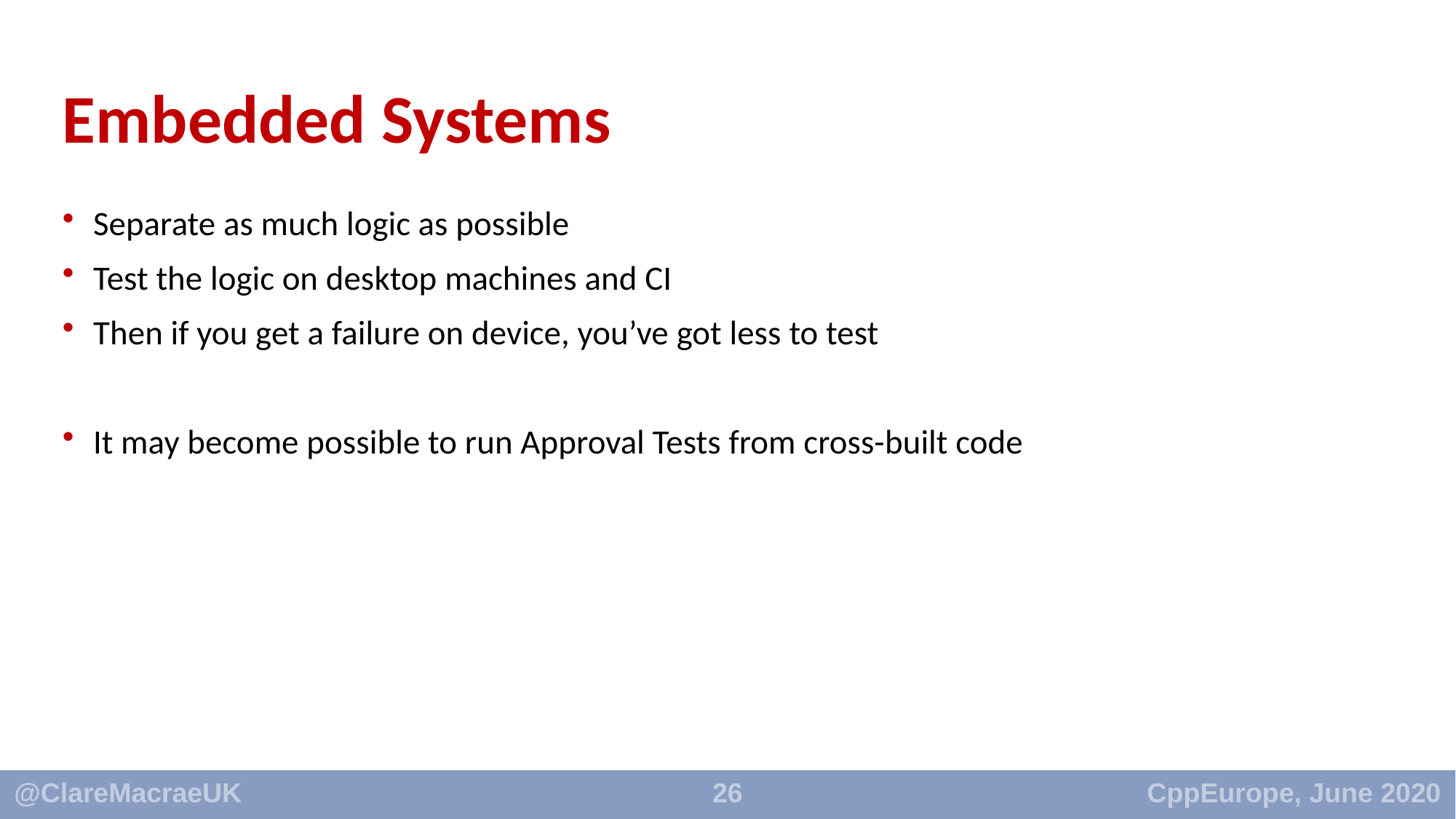

# Embedded Systems
Separate as much logic as possible
Test the logic on desktop machines and CI
Then if you get a failure on device, you’ve got less to test

It may become possible to run Approval Tests from cross-built code